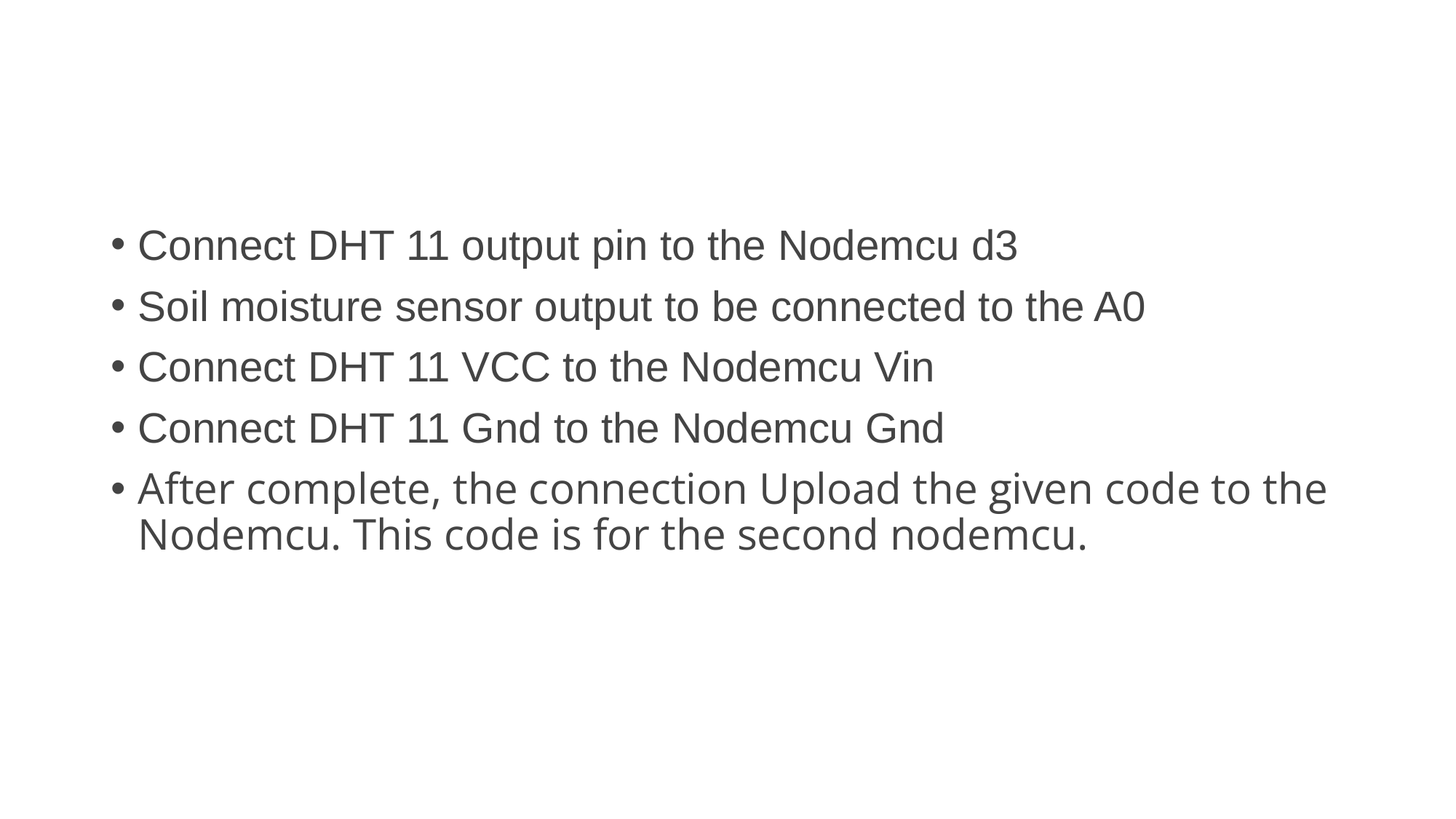

#
Connect DHT 11 output pin to the Nodemcu d3
Soil moisture sensor output to be connected to the A0
Connect DHT 11 VCC to the Nodemcu Vin
Connect DHT 11 Gnd to the Nodemcu Gnd
After complete, the connection Upload the given code to the Nodemcu. This code is for the second nodemcu.